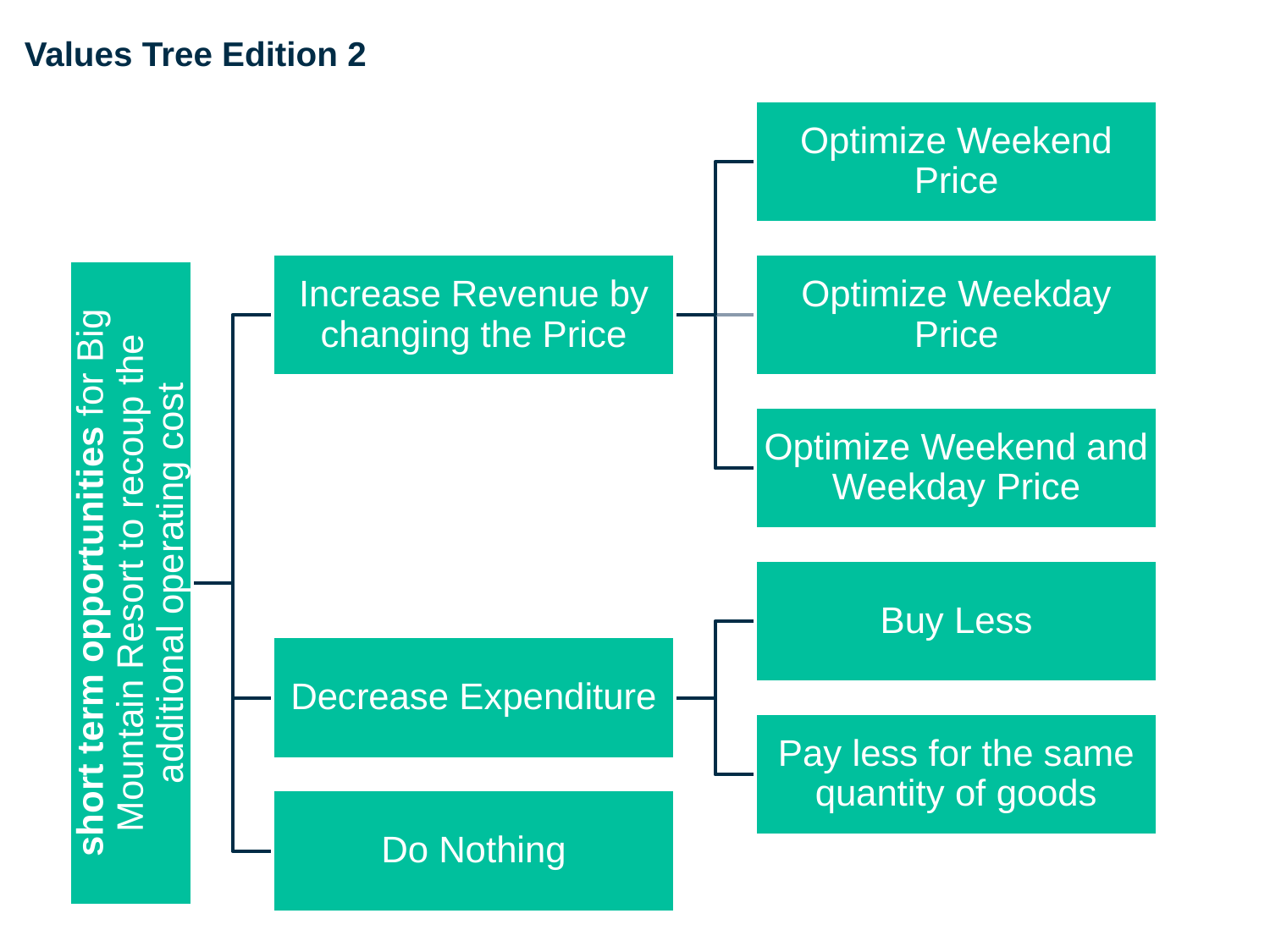

# Values Tree Edition 2

short term opportunities for Big Mountain Resort to recoup the additional operating cost
Increase Revenue by changing the Price
Optimize Weekend Price
Optimize Weekday Price
Optimize Weekend and Weekday Price
Decrease Expenditure
Buy Less
Pay less for the same quantity of goods
Do Nothing